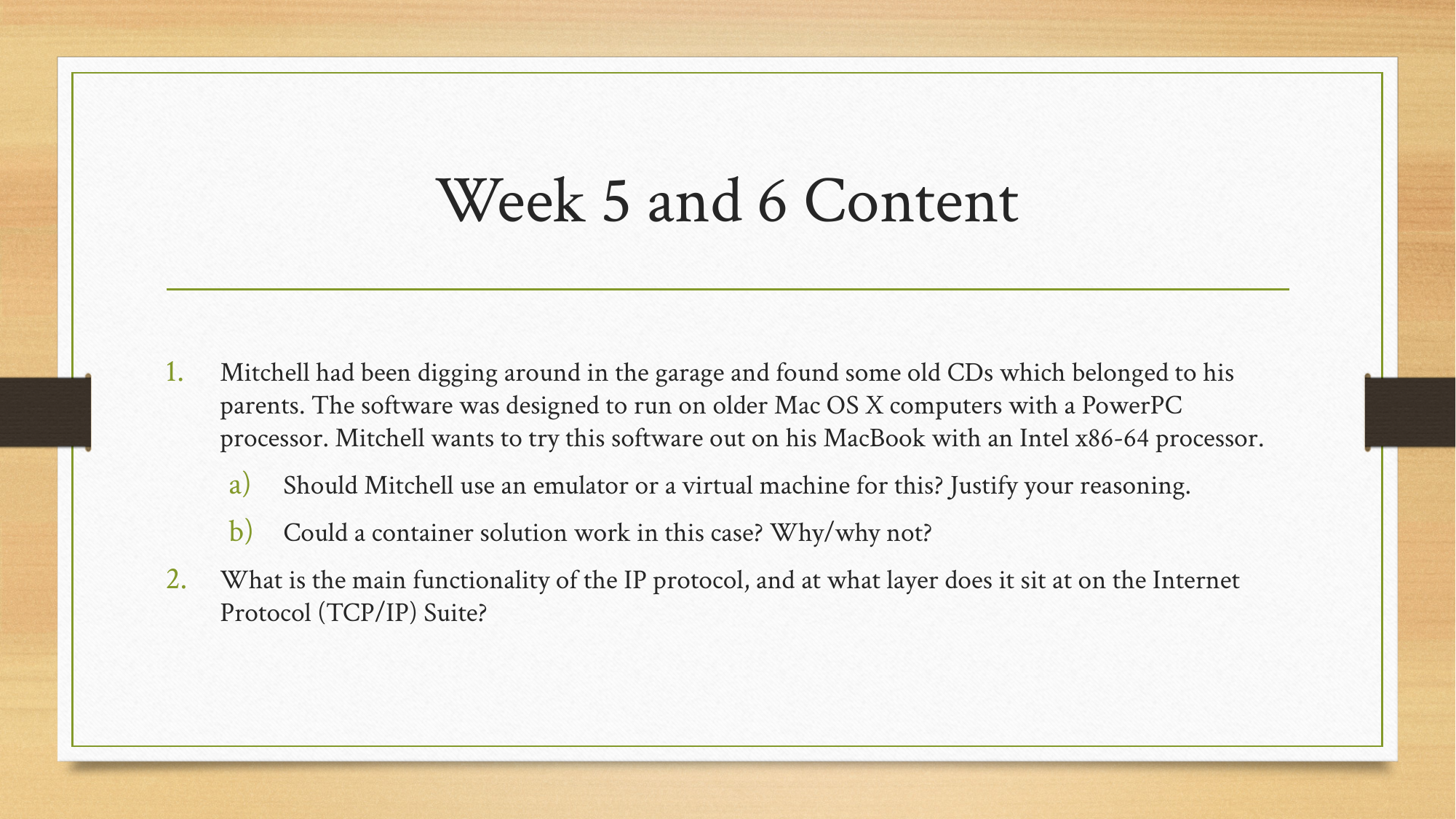

# Week 5 and 6 Content
Mitchell had been digging around in the garage and found some old CDs which belonged to his parents. The software was designed to run on older Mac OS X computers with a PowerPC processor. Mitchell wants to try this software out on his MacBook with an Intel x86-64 processor.
Should Mitchell use an emulator or a virtual machine for this? Justify your reasoning.
Could a container solution work in this case? Why/why not?
What is the main functionality of the IP protocol, and at what layer does it sit at on the Internet Protocol (TCP/IP) Suite?